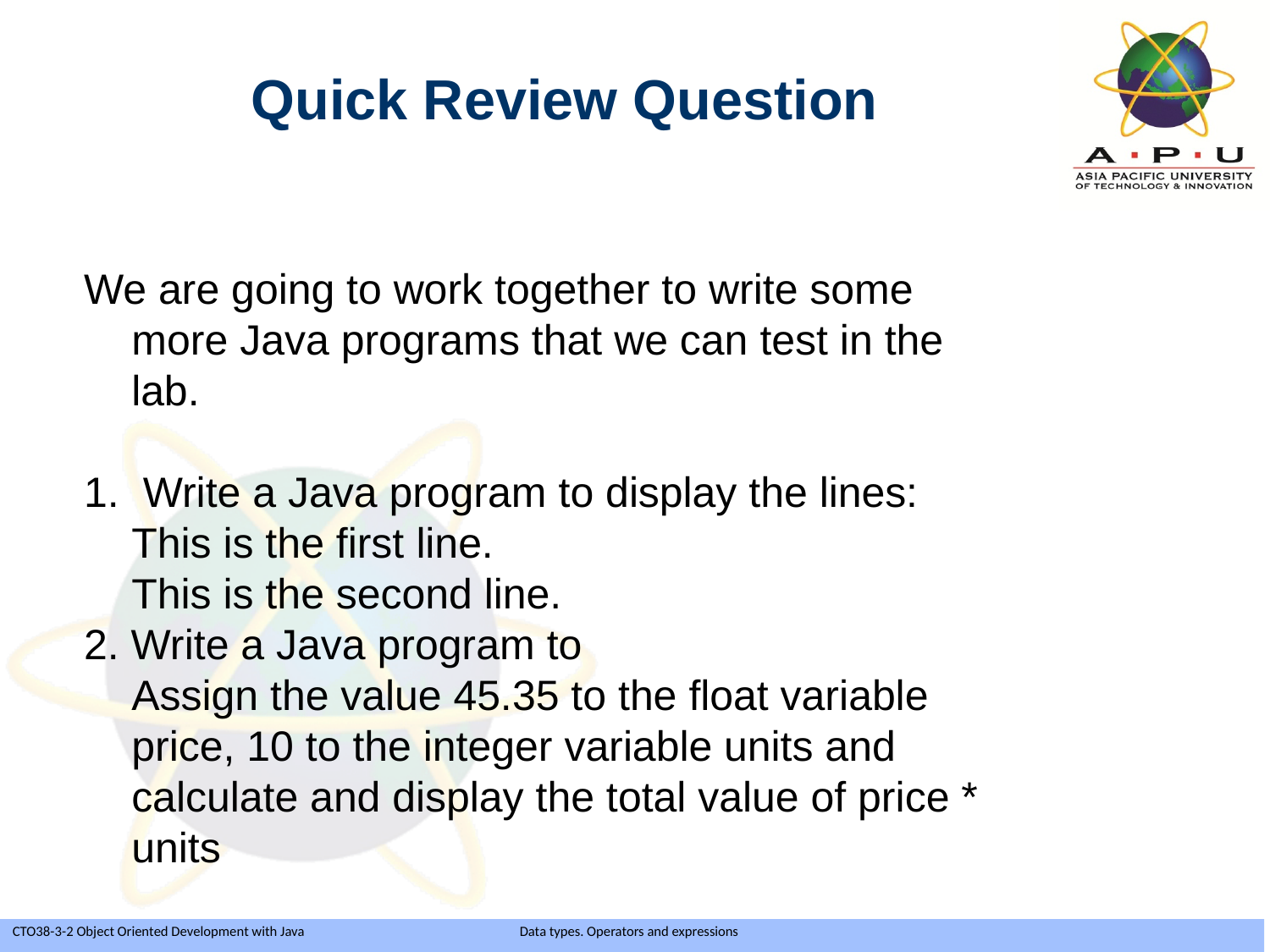

Quick Review Question
We are going to work together to write some more Java programs that we can test in the lab.

1.  Write a Java program to display the lines:
	This is the first line.
	This is the second line.
2. Write a Java program to
	Assign the value 45.35 to the float variable price, 10 to the integer variable units and calculate and display the total value of price * units
Slide 32 of 35